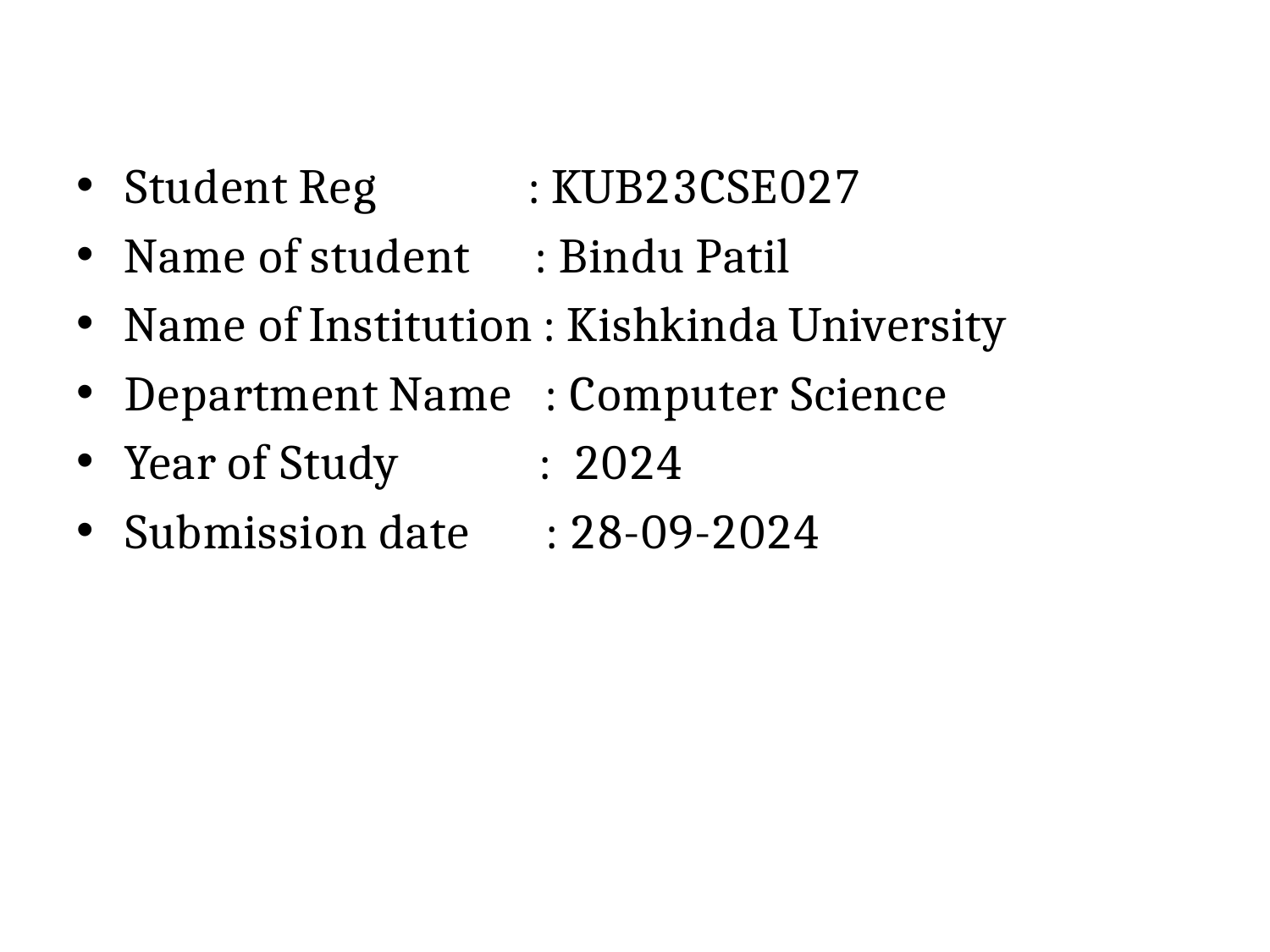

Student Reg              : KUB23CSE027
Name of student      : Bindu Patil
Name of Institution : Kishkinda University
Department Name   : Computer Science
Year of Study             :  2024
Submission date       : 28-09-2024